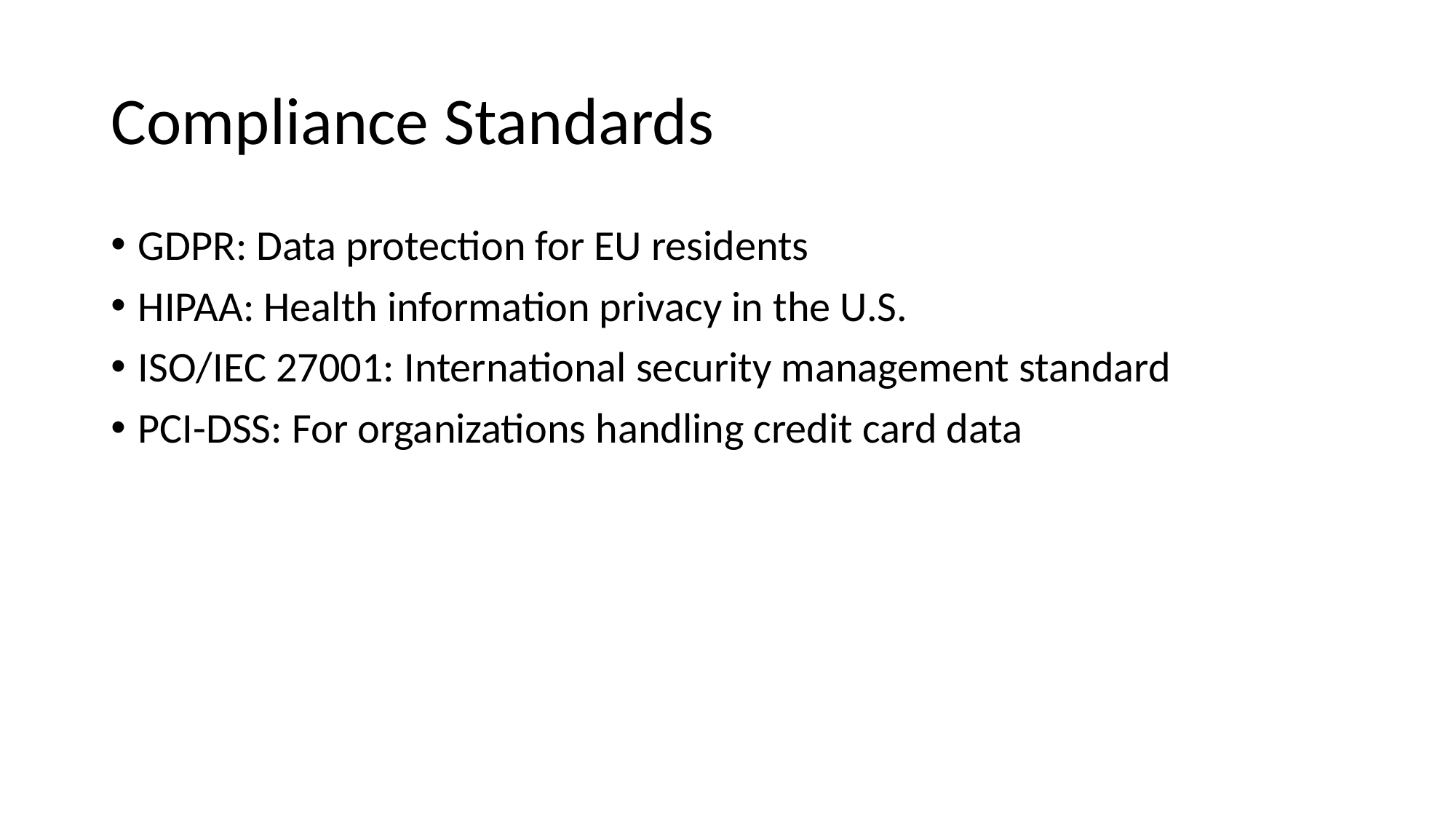

# Compliance Standards
GDPR: Data protection for EU residents
HIPAA: Health information privacy in the U.S.
ISO/IEC 27001: International security management standard
PCI-DSS: For organizations handling credit card data